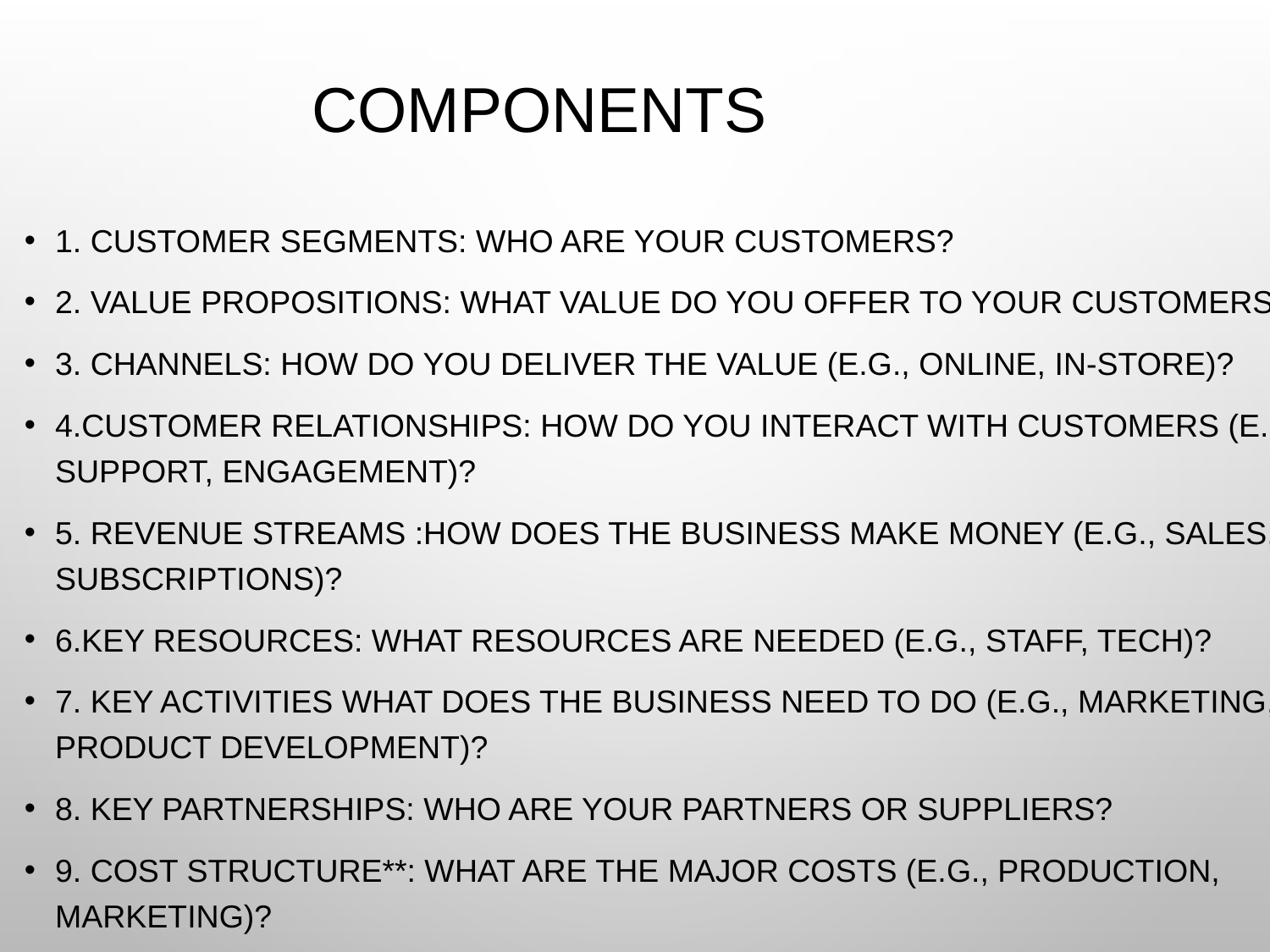

# Components
1. Customer Segments: Who are your customers?
2. Value Propositions: What value do you offer to your customers?
3. Channels: How do you deliver the value (e.g., online, in-store)?
4.Customer Relationships: How do you interact with customers (e.g., support, engagement)?
5. Revenue Streams :How does the business make money (e.g., sales, subscriptions)?
6.Key Resources: What resources are needed (e.g., staff, tech)?
7. Key Activities What does the business need to do (e.g., marketing, product development)?
8. Key Partnerships: Who are your partners or suppliers?
9. Cost Structure**: What are the major costs (e.g., production, marketing)?